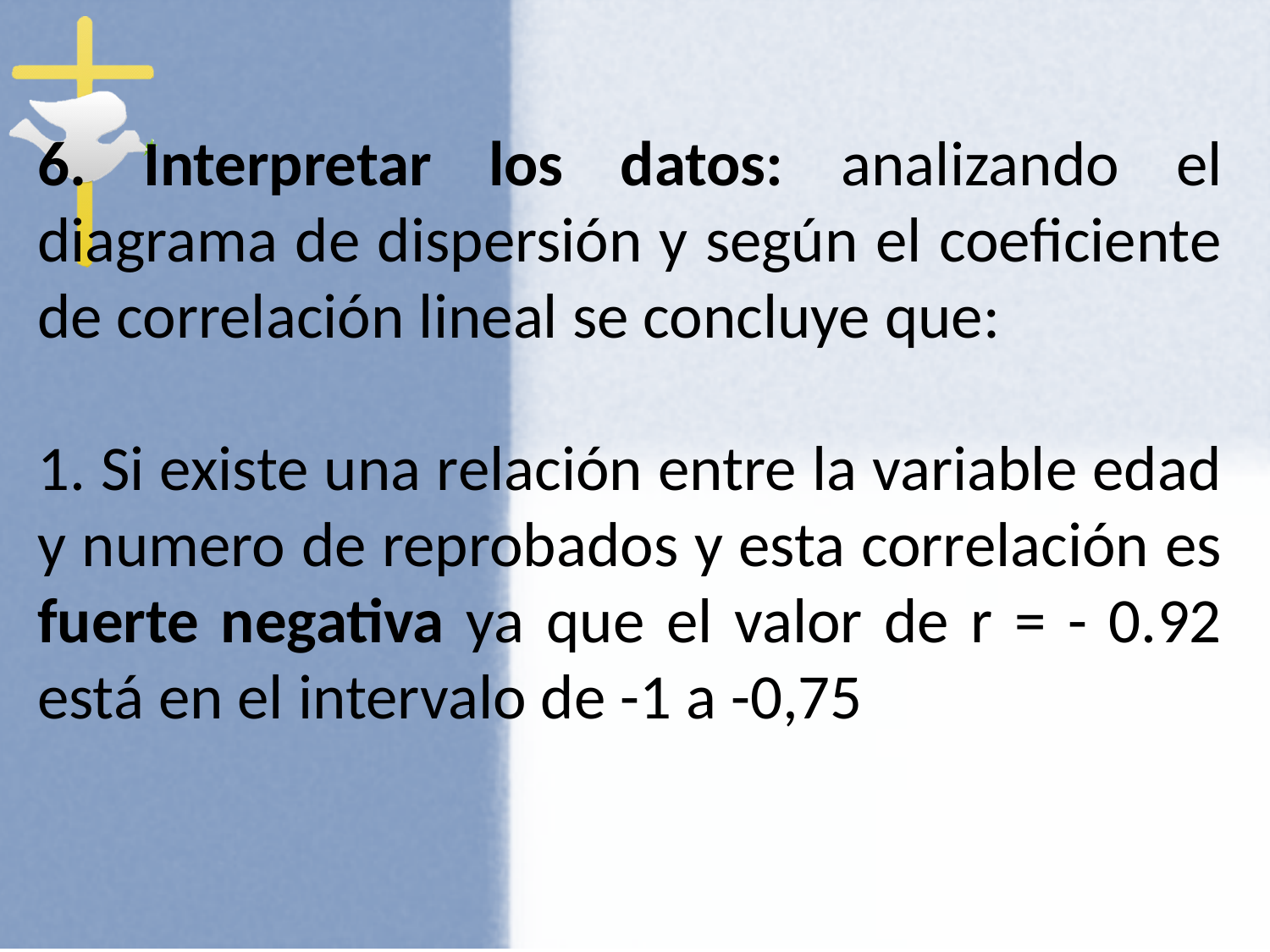

6. Interpretar los datos: analizando el diagrama de dispersión y según el coeficiente de correlación lineal se concluye que:

1. Si existe una relación entre la variable edad y numero de reprobados y esta correlación es fuerte negativa ya que el valor de r = - 0.92 está en el intervalo de -1 a -0,75